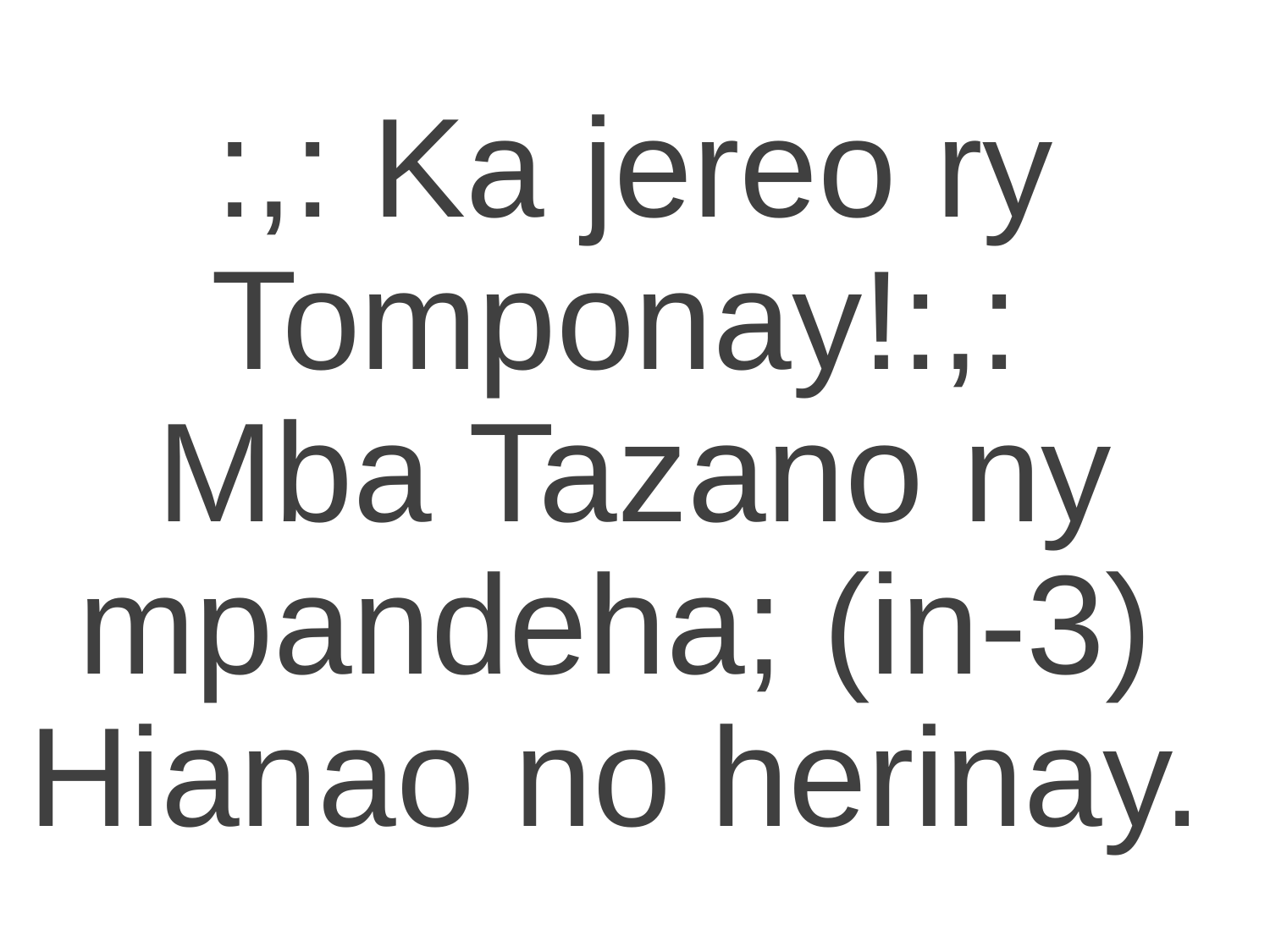

:,: Ka jereo ry Tomponay!:,:
Mba Tazano ny mpandeha; (in-3)
Hianao no herinay.